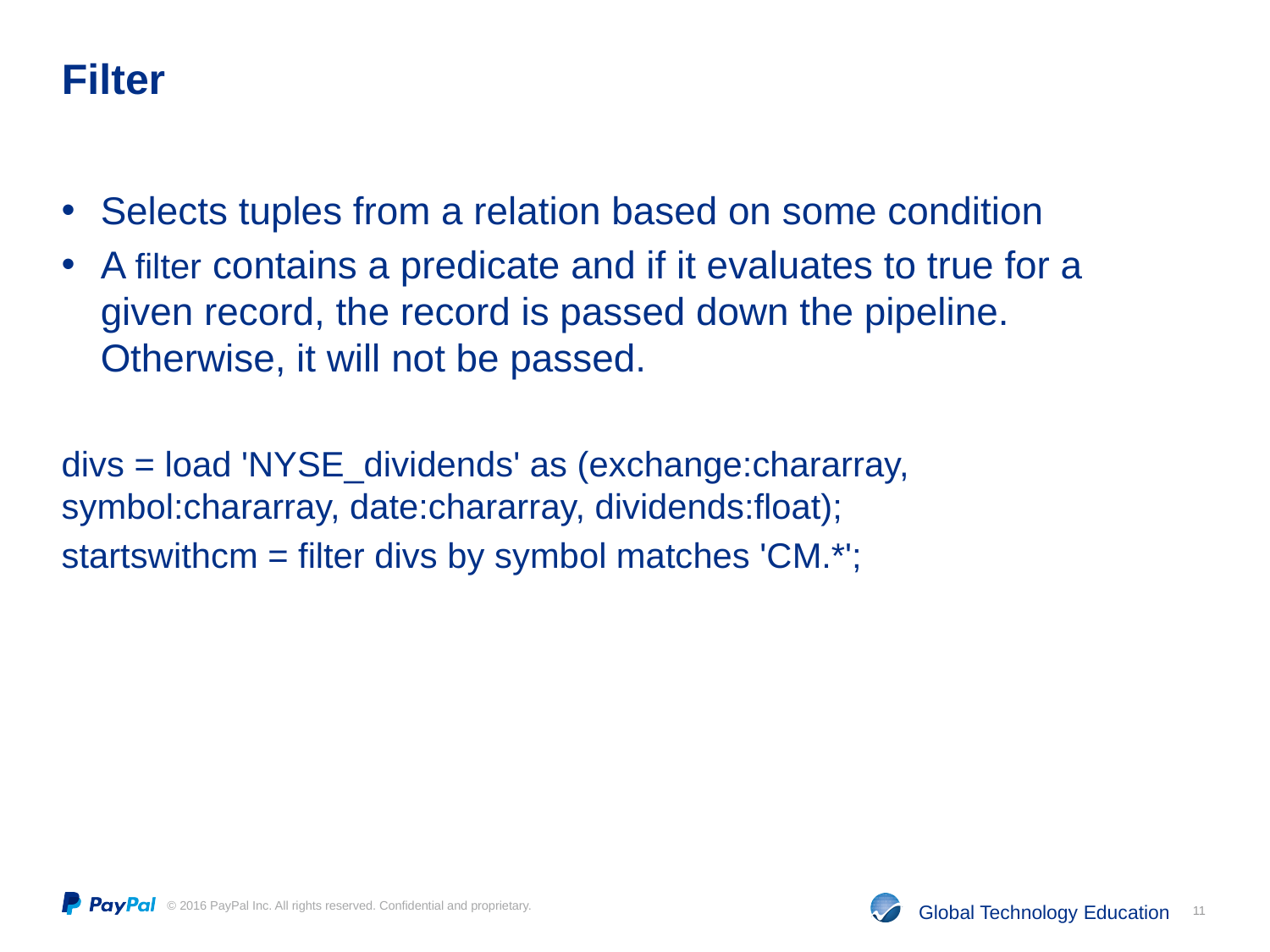

# Filter
Selects tuples from a relation based on some condition
A filter contains a predicate and if it evaluates to true for a given record, the record is passed down the pipeline. Otherwise, it will not be passed.

divs = load 'NYSE_dividends' as (exchange:chararray, symbol:chararray, date:chararray, dividends:float);
startswithcm = filter divs by symbol matches 'CM.*';
11